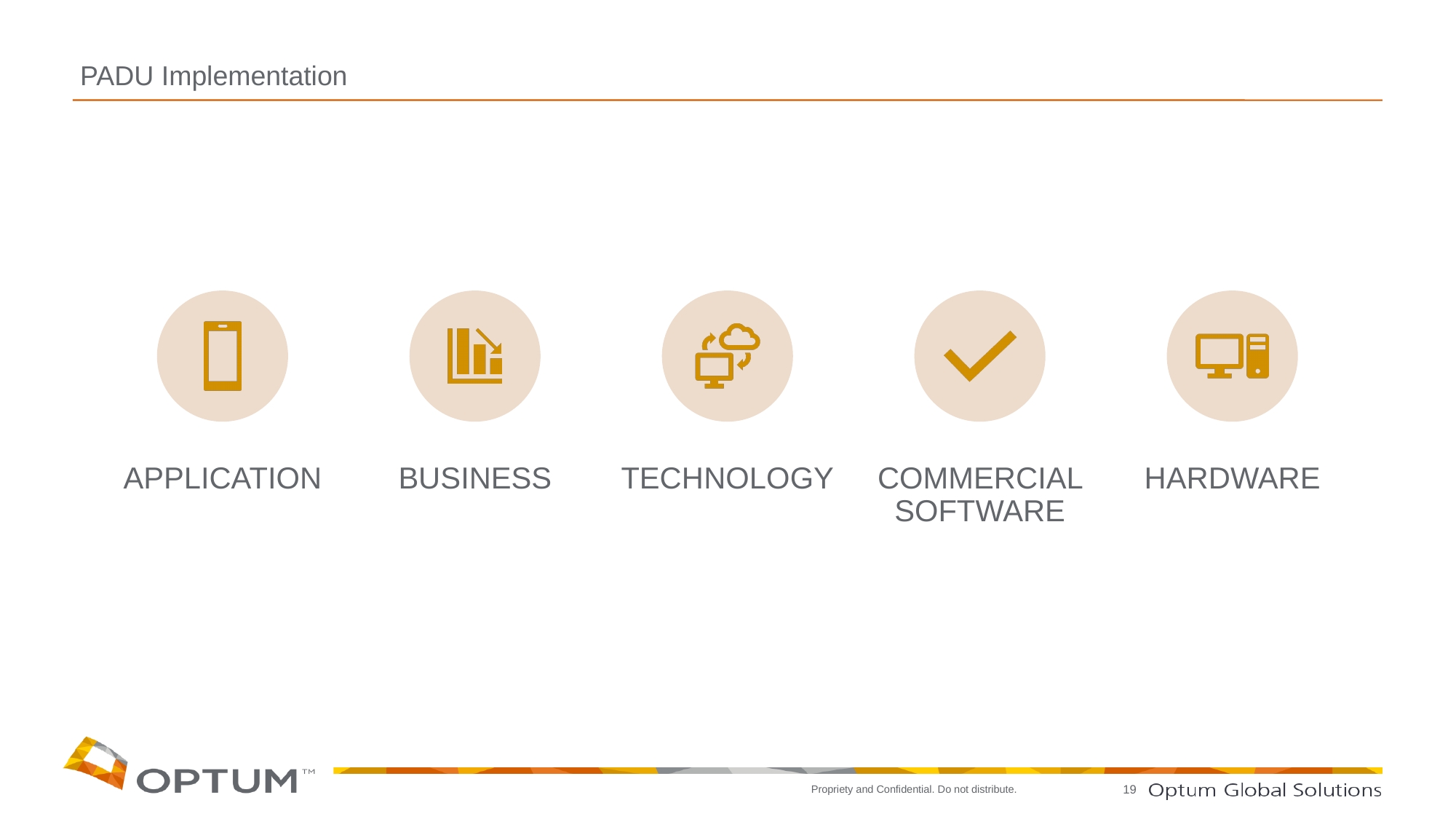

# PADU Implementation
Application
Business
Technology
Commercial Software
Hardware
19